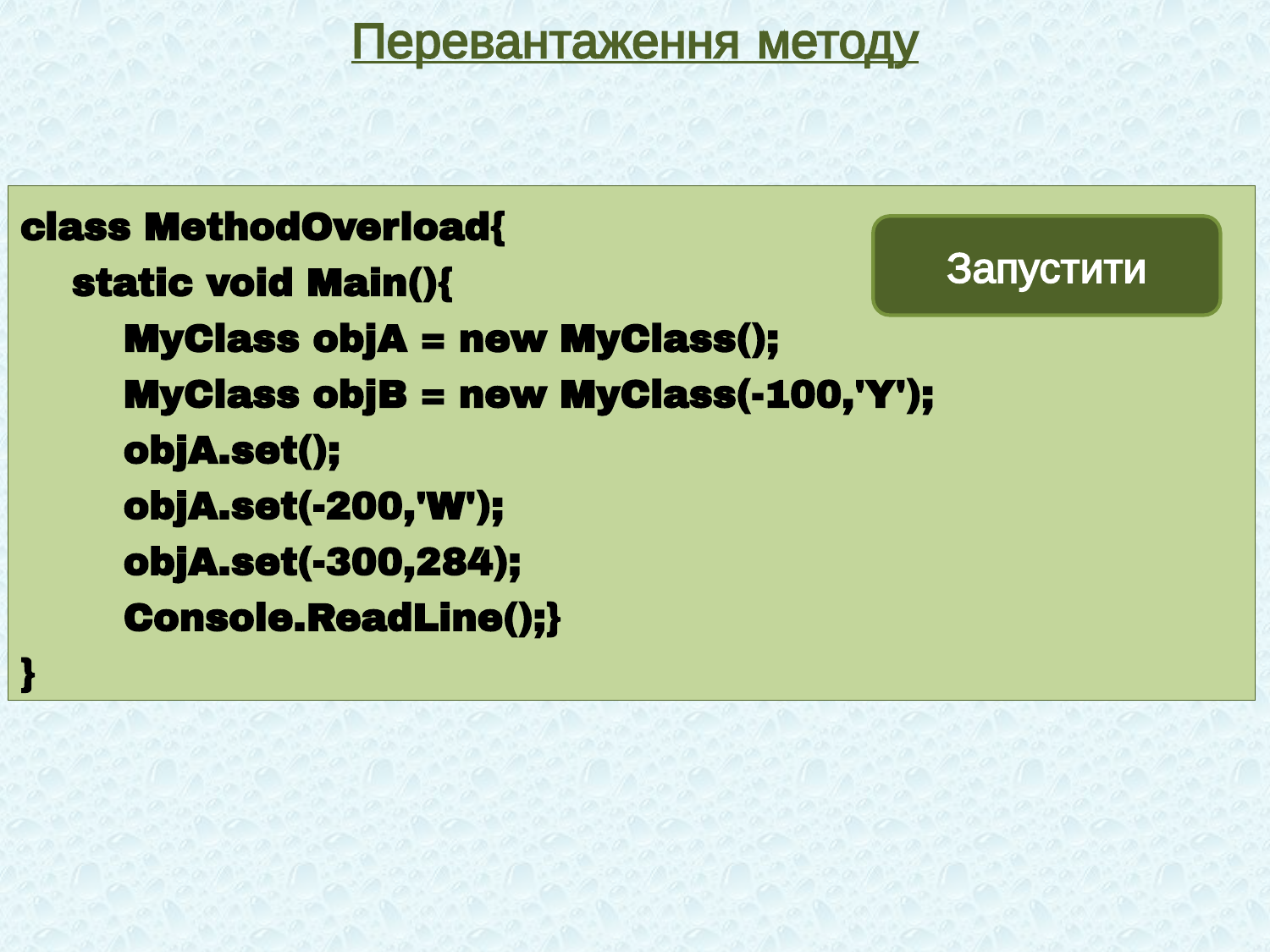

# Перевантаження методу
class MethodOverload{
    static void Main(){
        MyClass objA = new MyClass();
        MyClass objB = new MyClass(-100,'Y');
        objA.set();
        objA.set(-200,'W');
        objA.set(-300,284);
        Console.ReadLine();}
}
Запустити